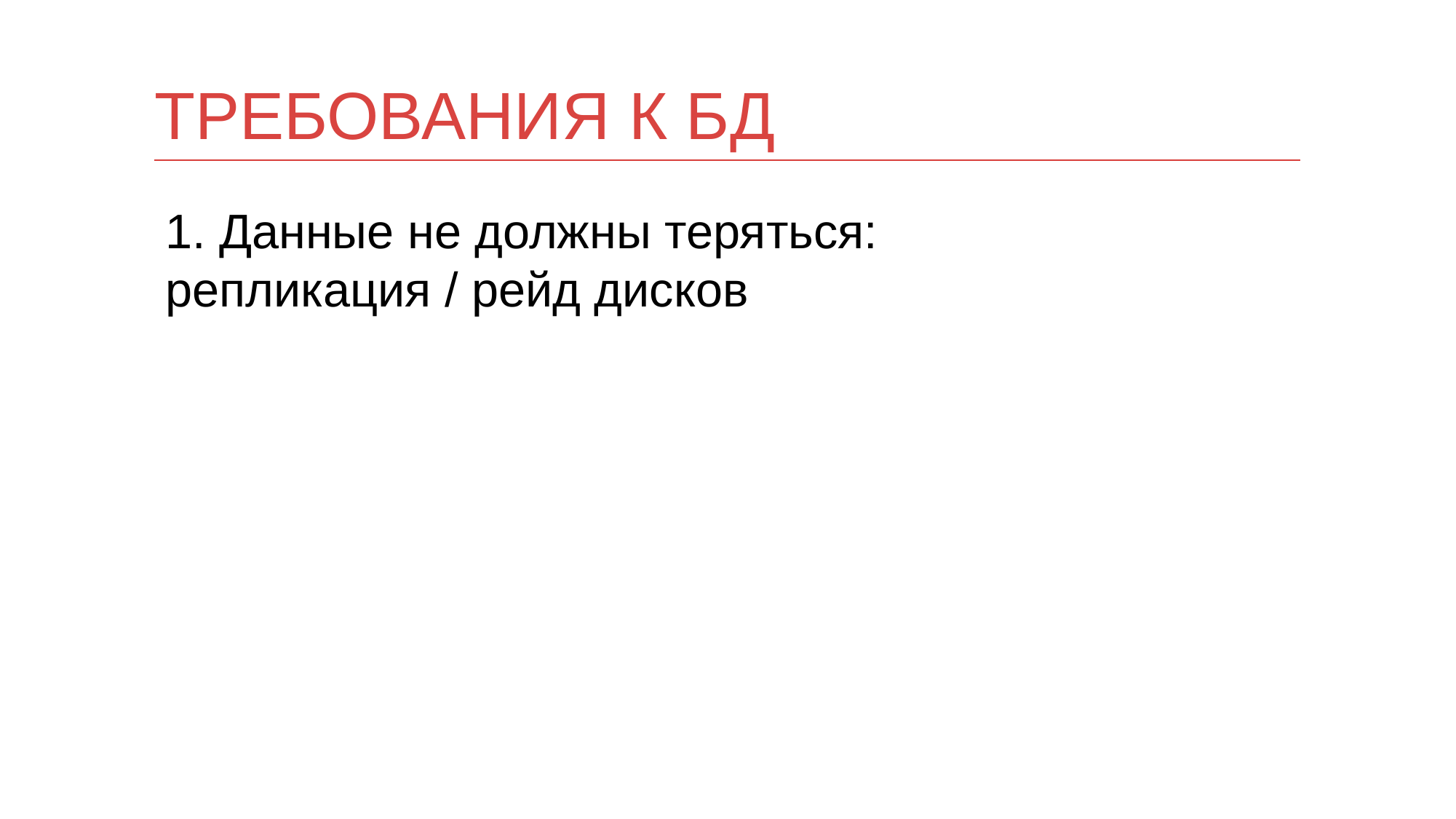

# Требования к бд
1. Данные не должны теряться:
репликация / рейд дисков